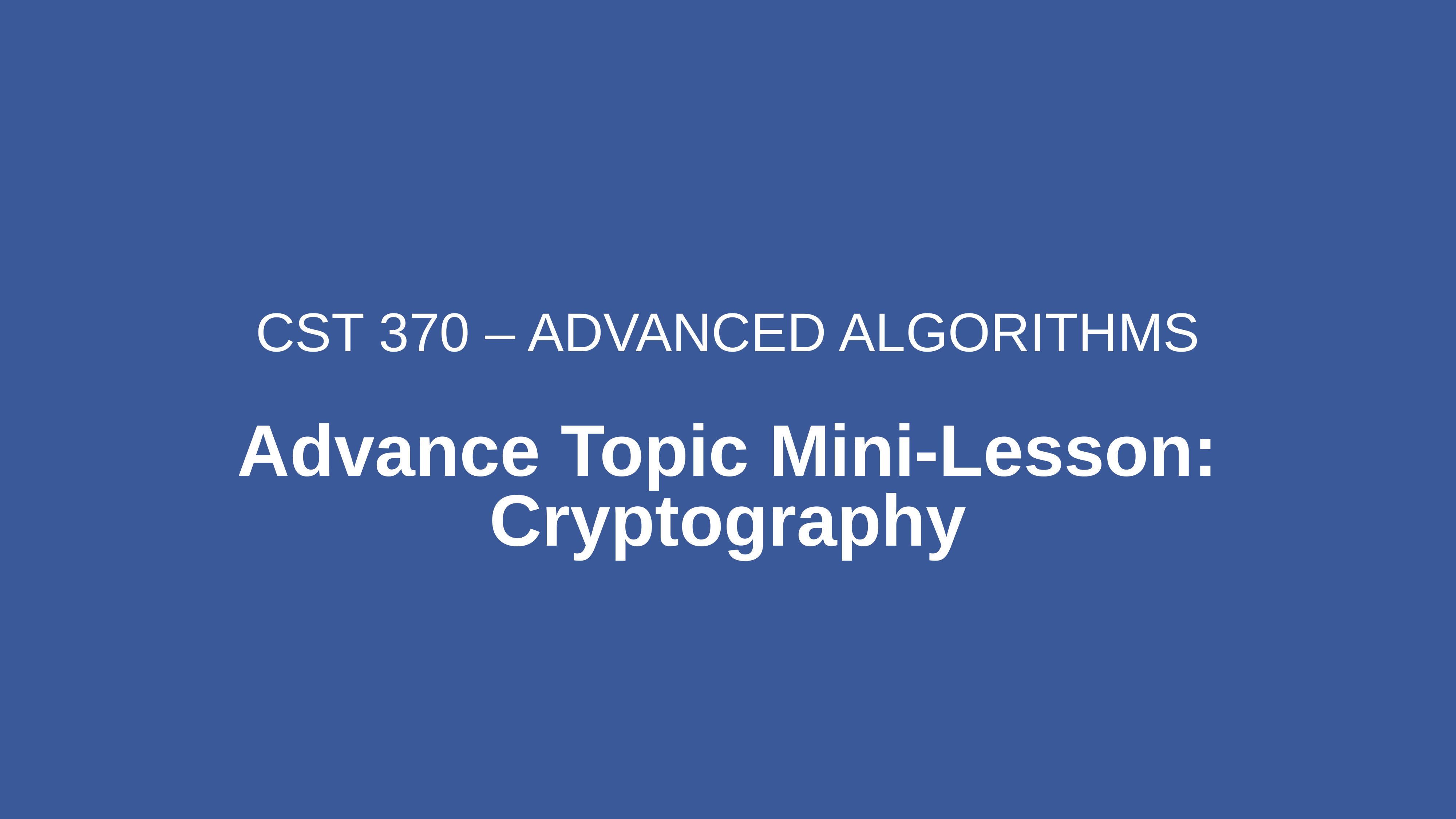

CST 370 – ADVANCED ALGORITHMS

Advance Topic Mini-Lesson:
Cryptography